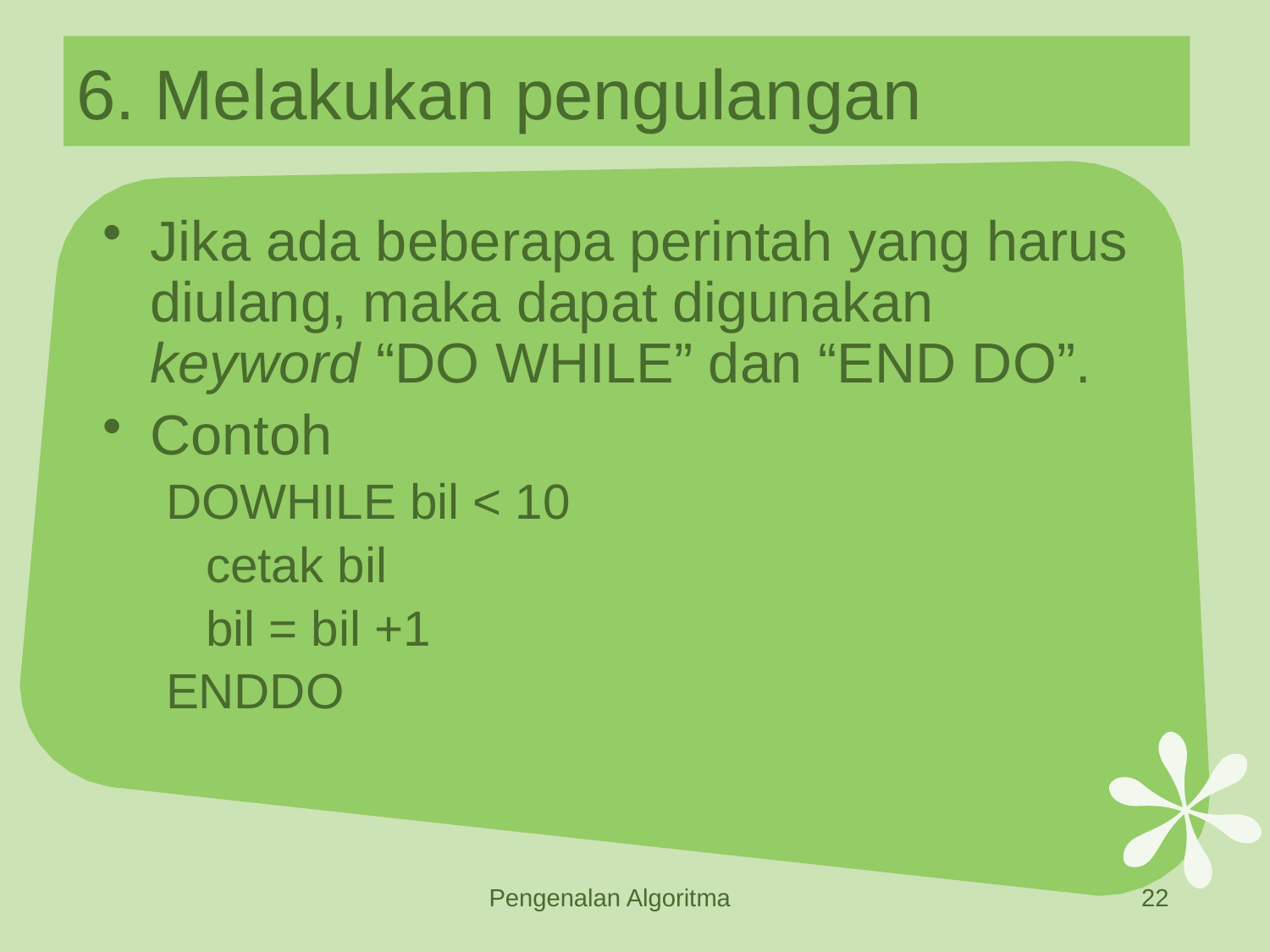

# 6. Melakukan pengulangan
Jika ada beberapa perintah yang harus diulang, maka dapat digunakan keyword “DO WHILE” dan “END DO”.
Contoh
DOWHILE bil < 10
	cetak bil
	bil = bil +1
ENDDO

Pengenalan Algoritma
22